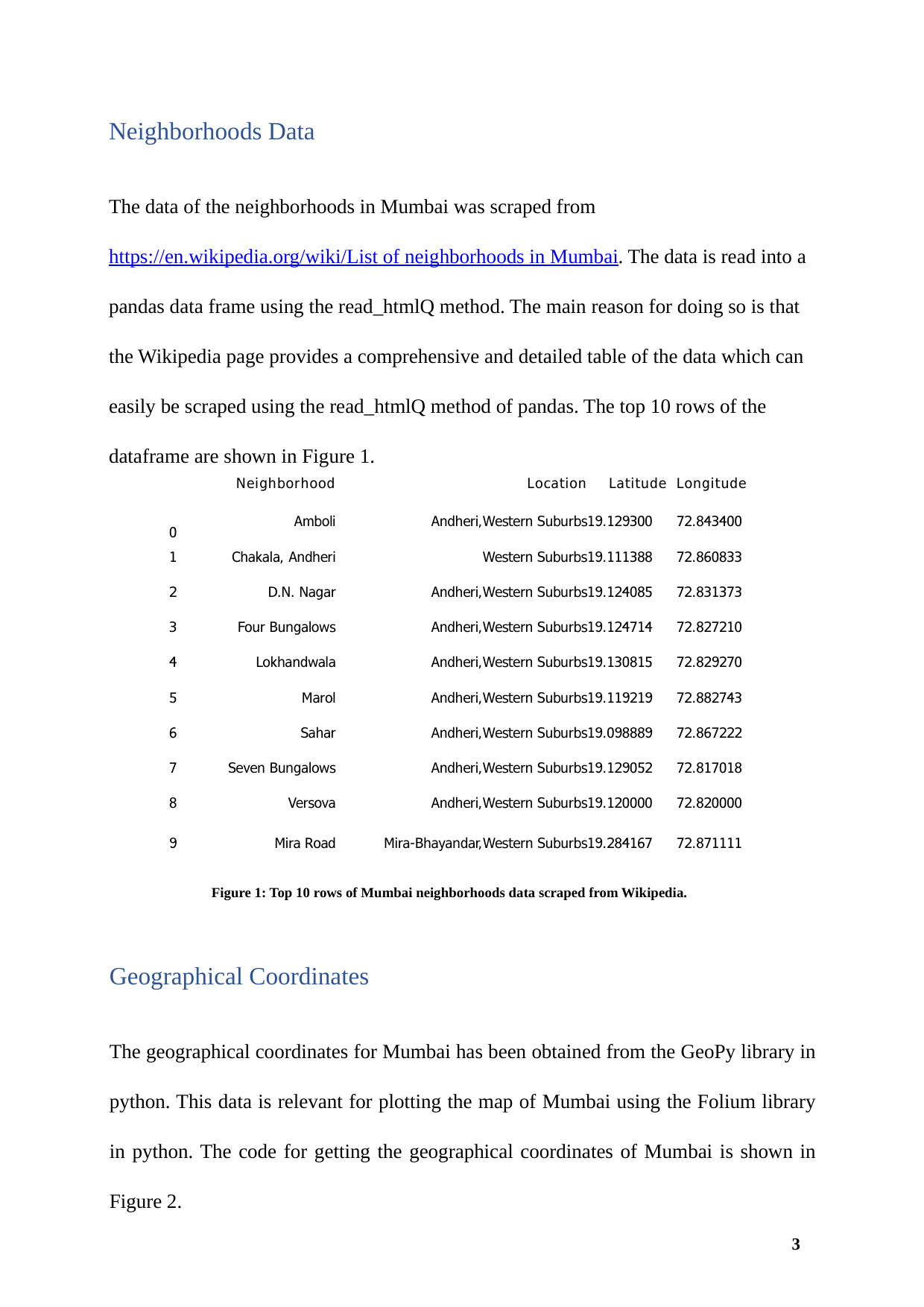

Neighborhoods Data
The data of the neighborhoods in Mumbai was scraped from https://en.wikipedia.org/wiki/List of neighborhoods in Mumbai. The data is read into a pandas data frame using the read_htmlQ method. The main reason for doing so is that the Wikipedia page provides a comprehensive and detailed table of the data which can easily be scraped using the read_htmlQ method of pandas. The top 10 rows of the dataframe are shown in Figure 1.
|  | Neighborhood | Location | Latitude | Longitude |
| --- | --- | --- | --- | --- |
| 0 | Amboli | Andheri,Western Suburbs | 19.129300 | 72.843400 |
| 1 | Chakala, Andheri | Western Suburbs | 19.111388 | 72.860833 |
| 2 | D.N. Nagar | Andheri,Western Suburbs | 19.124085 | 72.831373 |
| 3 | Four Bungalows | Andheri,Western Suburbs | 19.124714 | 72.827210 |
| 4 | Lokhandwala | Andheri,Western Suburbs | 19.130815 | 72.829270 |
| 5 | Marol | Andheri,Western Suburbs | 19.119219 | 72.882743 |
| 6 | Sahar | Andheri,Western Suburbs | 19.098889 | 72.867222 |
| 7 | Seven Bungalows | Andheri,Western Suburbs | 19.129052 | 72.817018 |
| 8 | Versova | Andheri,Western Suburbs | 19.120000 | 72.820000 |
| 9 | Mira Road | Mira-Bhayandar,Western Suburbs | 19.284167 | 72.871111 |
Figure 1: Top 10 rows of Mumbai neighborhoods data scraped from Wikipedia.
Geographical Coordinates
The geographical coordinates for Mumbai has been obtained from the GeoPy library in python. This data is relevant for plotting the map of Mumbai using the Folium library in python. The code for getting the geographical coordinates of Mumbai is shown in Figure 2.
3